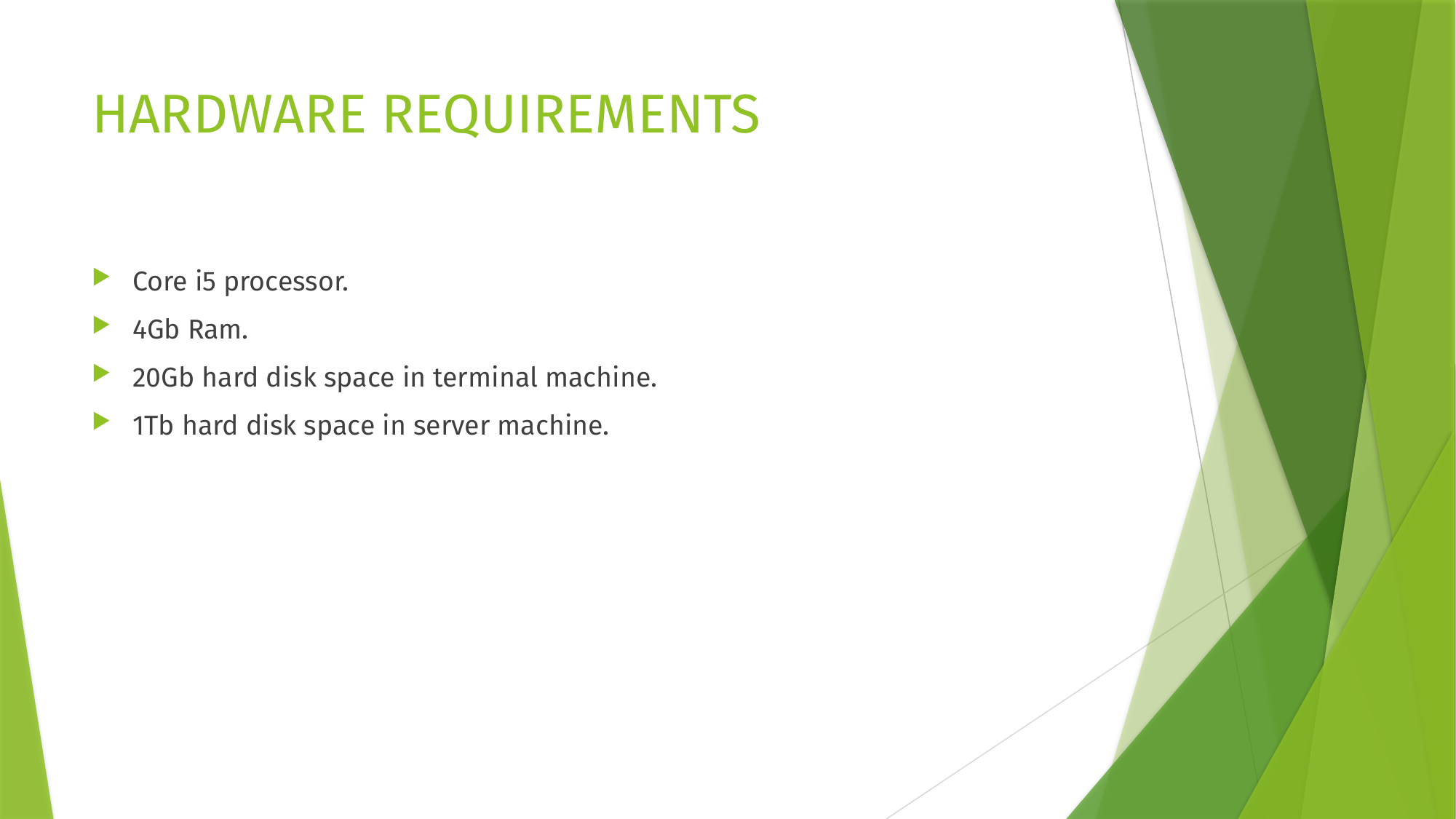

# HARDWARE REQUIREMENTS
Core i5 processor.
4Gb Ram.
20Gb hard disk space in terminal machine.
1Tb hard disk space in server machine.